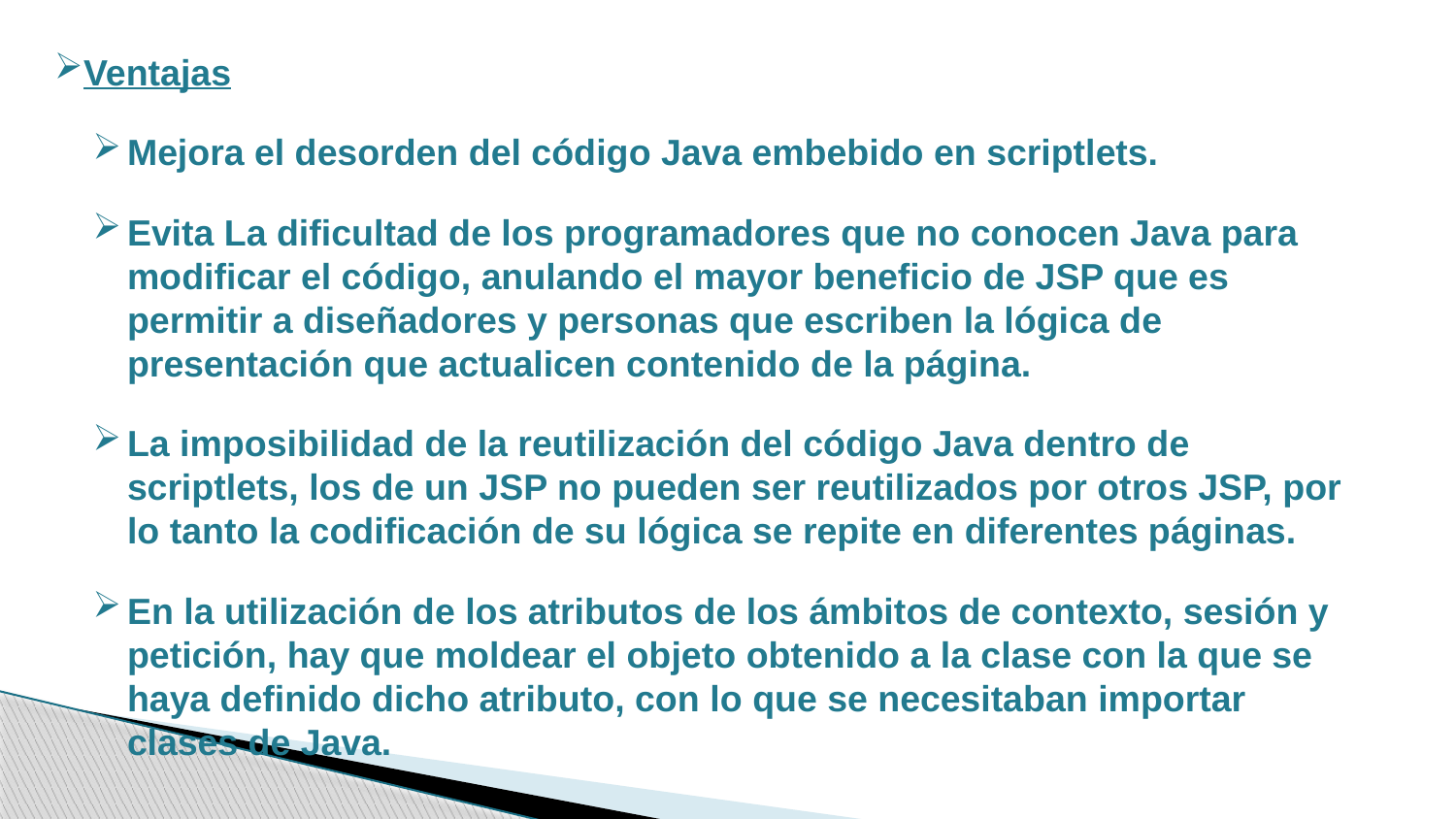

Ventajas
Mejora el desorden del código Java embebido en scriptlets.
Evita La dificultad de los programadores que no conocen Java para modificar el código, anulando el mayor beneficio de JSP que es permitir a diseñadores y personas que escriben la lógica de presentación que actualicen contenido de la página.
La imposibilidad de la reutilización del código Java dentro de scriptlets, los de un JSP no pueden ser reutilizados por otros JSP, por lo tanto la codificación de su lógica se repite en diferentes páginas.
En la utilización de los atributos de los ámbitos de contexto, sesión y petición, hay que moldear el objeto obtenido a la clase con la que se haya definido dicho atributo, con lo que se necesitaban importar clases de Java.